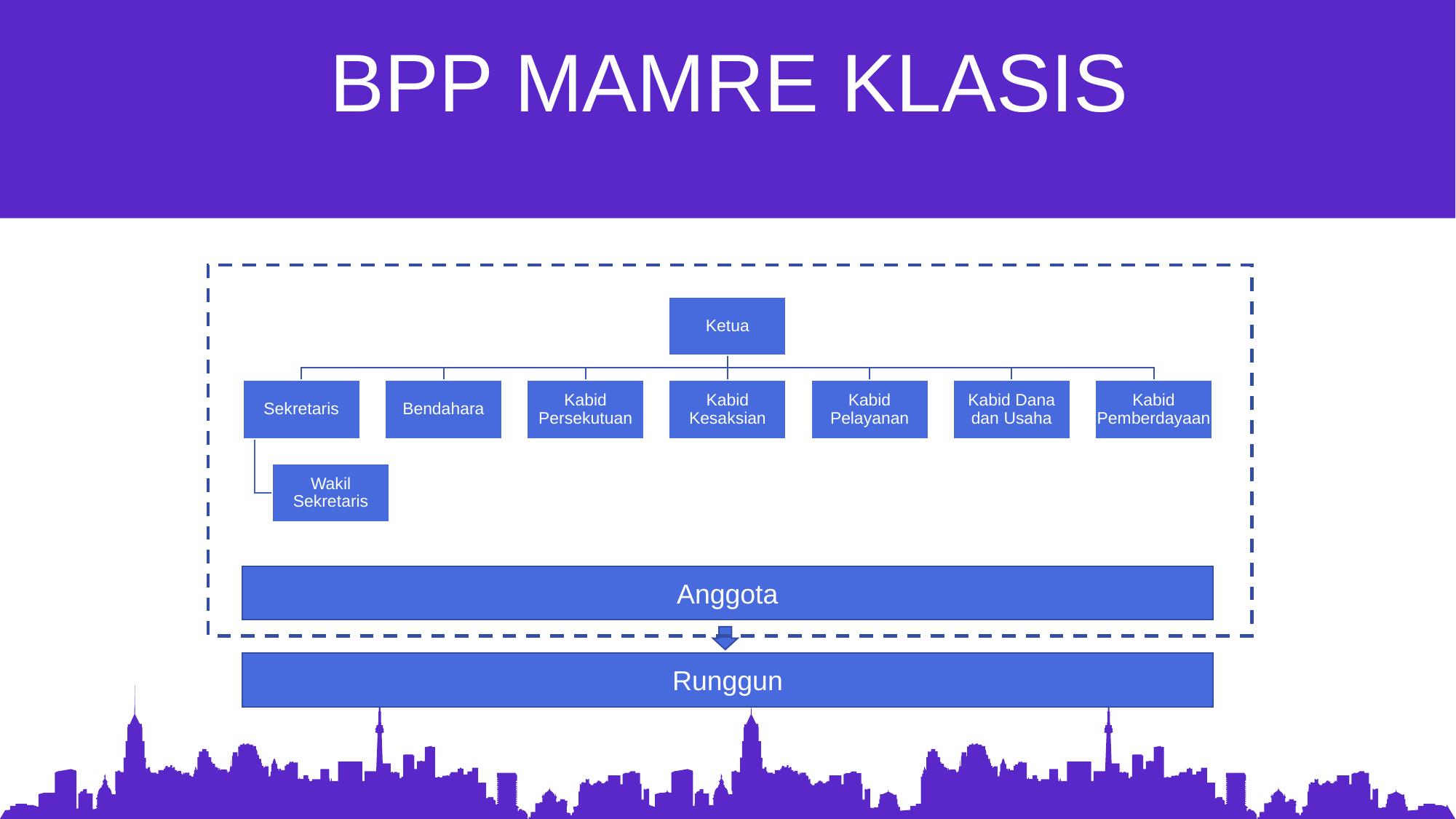

BPP MAMRE KLASIS
Ketua
Sekretaris
Wakil Sekretaris
Bendahara
Kabid Persekutuan
Kabid Kesaksian
Kabid Pelayanan
Kabid Dana dan Usaha
Kabid Pemberdayaan

Anggota

Runggun